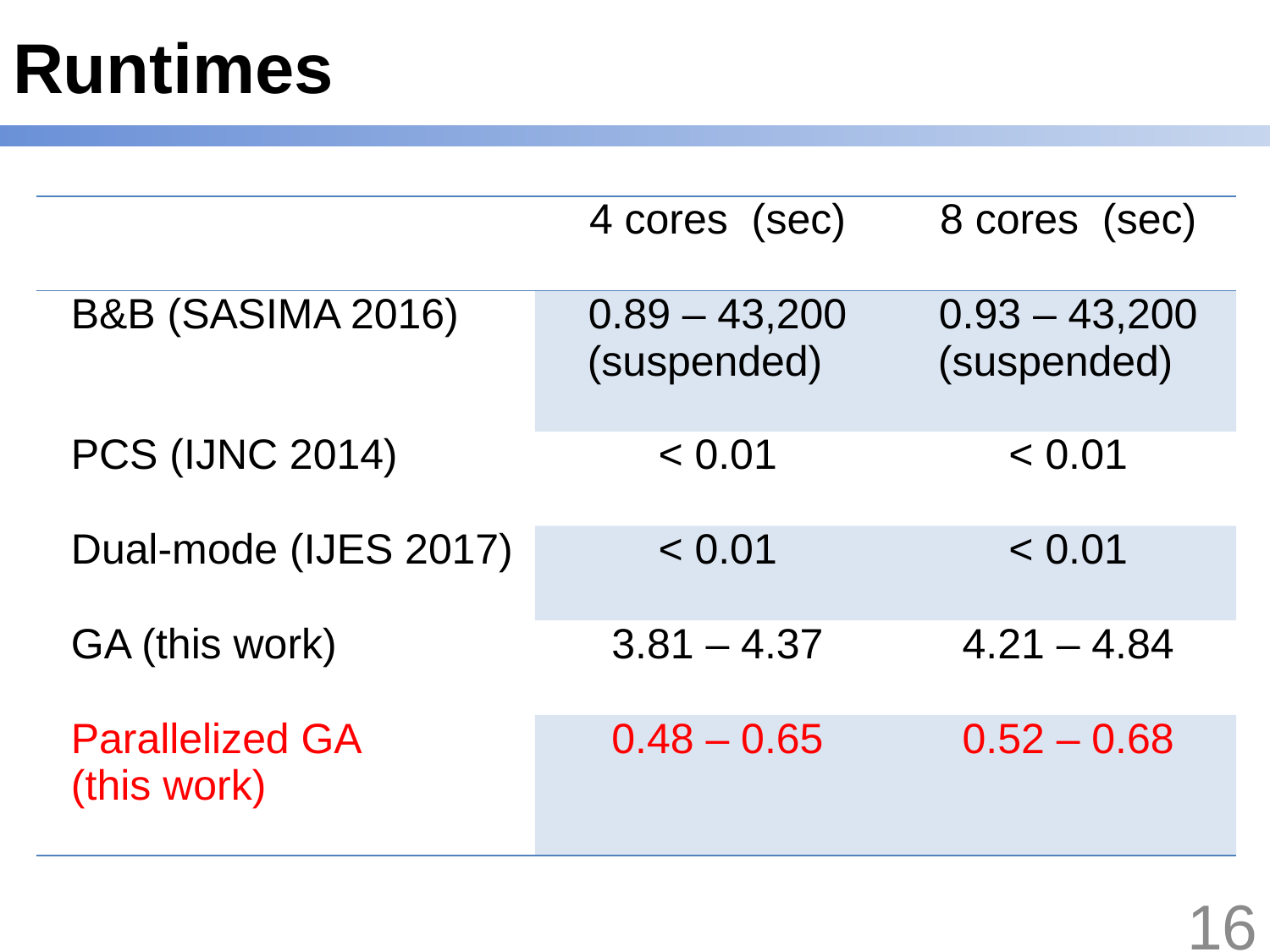

# Runtimes
|  | 4 cores (sec) | 8 cores (sec) |
| --- | --- | --- |
| B&B (SASIMA 2016) | 0.89 – 43,200 (suspended) | 0.93 – 43,200 (suspended) |
| PCS (IJNC 2014) | < 0.01 | < 0.01 |
| Dual-mode (IJES 2017) | < 0.01 | < 0.01 |
| GA (this work) | 3.81 – 4.37 | 4.21 – 4.84 |
| Parallelized GA (this work) | 0.48 – 0.65 | 0.52 – 0.68 |
16